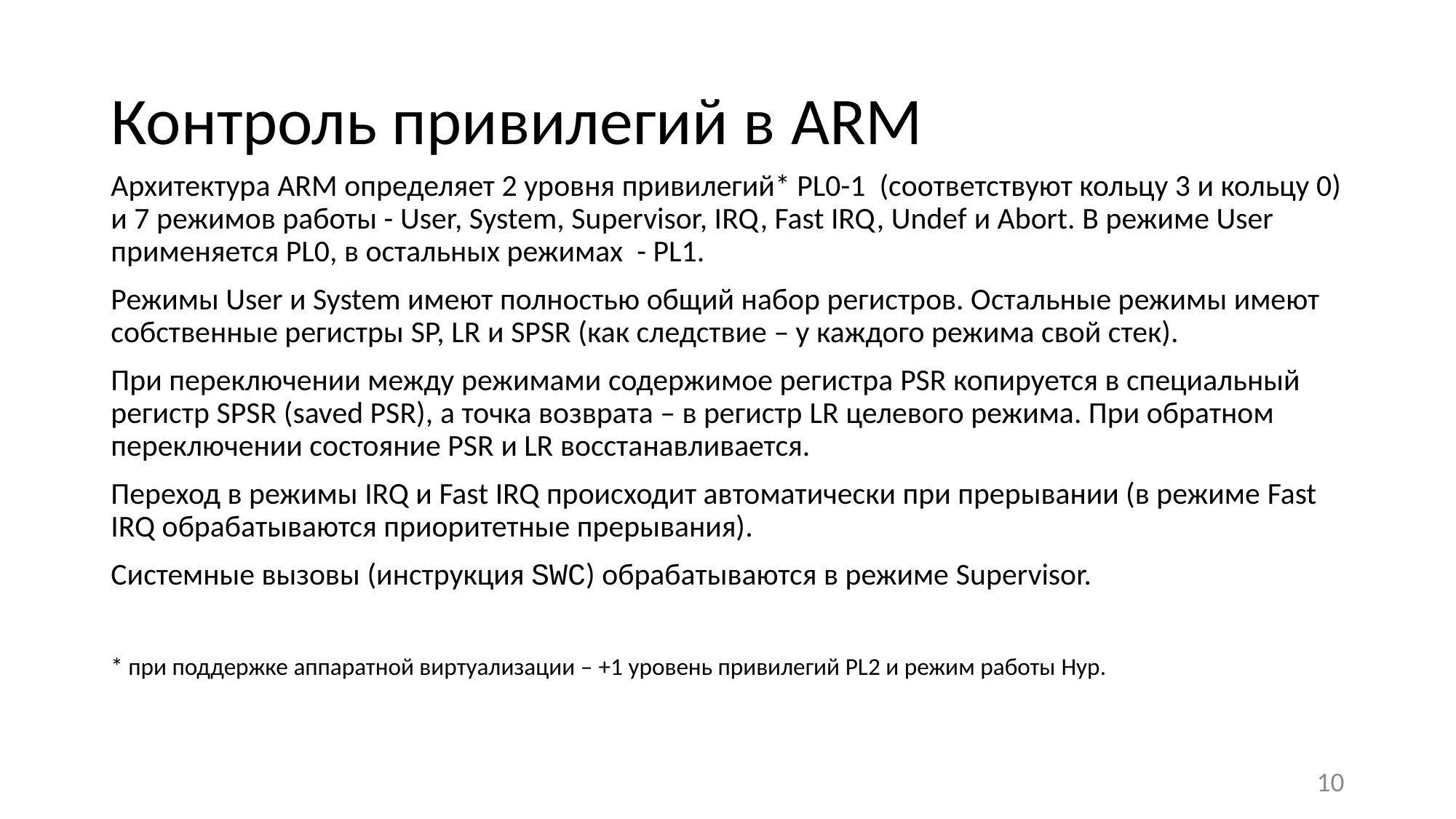

# Контроль привилегий в ARM
Архитектура ARM определяет 2 уровня привилегий* PL0-1  (соответствуют кольцу 3 и кольцу 0) и 7 режимов работы - User, System, Supervisor, IRQ, Fast IRQ, Undef и Abort. В режиме User применяется PL0, в остальных режимах  - PL1.
Режимы User и System имеют полностью общий набор регистров. Остальные режимы имеют собственные регистры SP, LR и SPSR (как следствие – у каждого режима свой стек).
При переключении между режимами содержимое регистра PSR копируется в специальный регистр SPSR (saved PSR), а точка возврата – в регистр LR целевого режима. При обратном переключении состояние PSR и LR восстанавливается.
Переход в режимы IRQ и Fast IRQ происходит автоматически при прерывании (в режиме Fast IRQ обрабатываются приоритетные прерывания).
Системные вызовы (инструкция SWC) обрабатываются в режиме Supervisor.

* при поддержке аппаратной виртуализации – +1 уровень привилегий PL2 и режим работы Hyp.
10